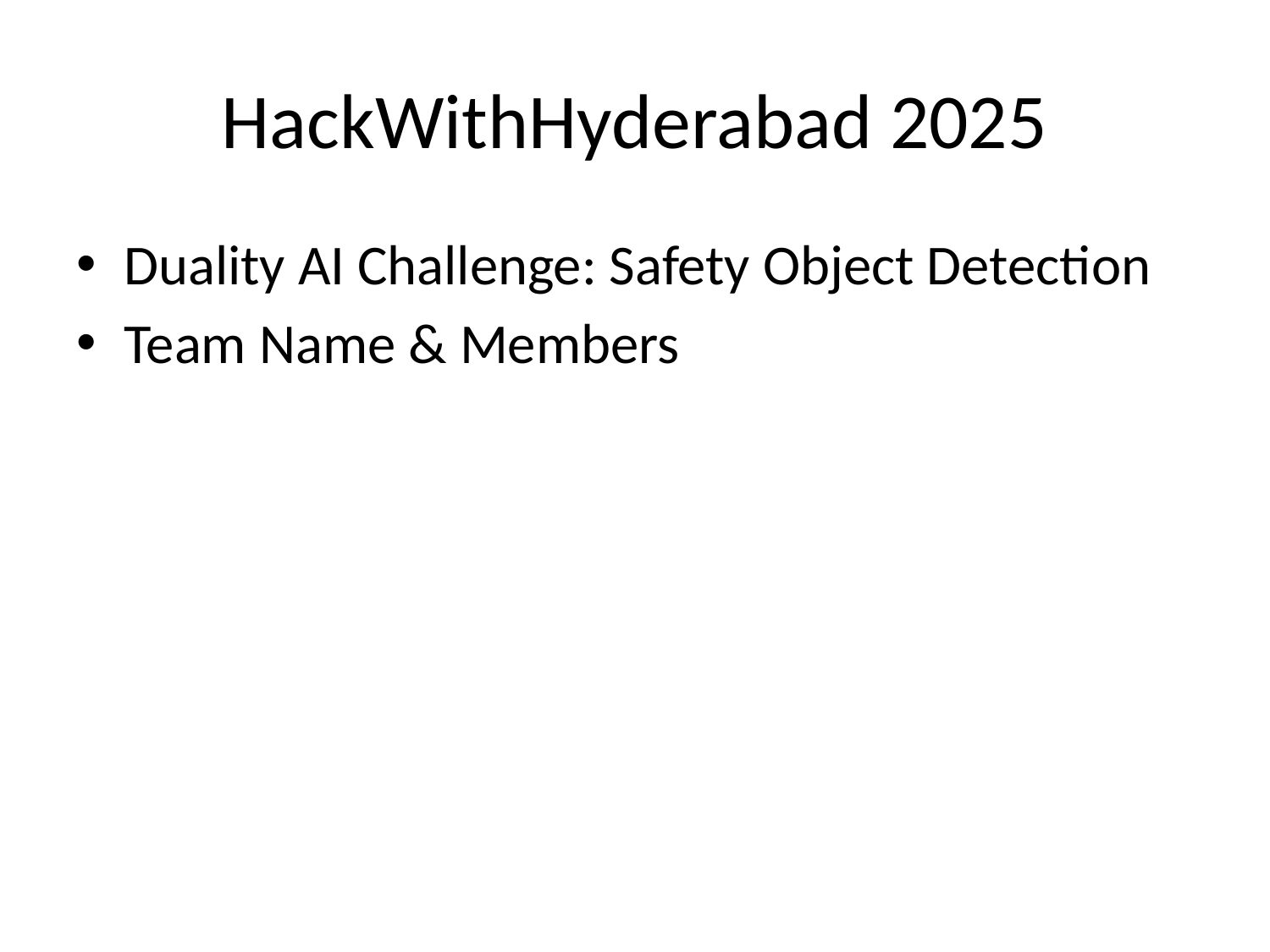

# HackWithHyderabad 2025
Duality AI Challenge: Safety Object Detection
Team Name & Members